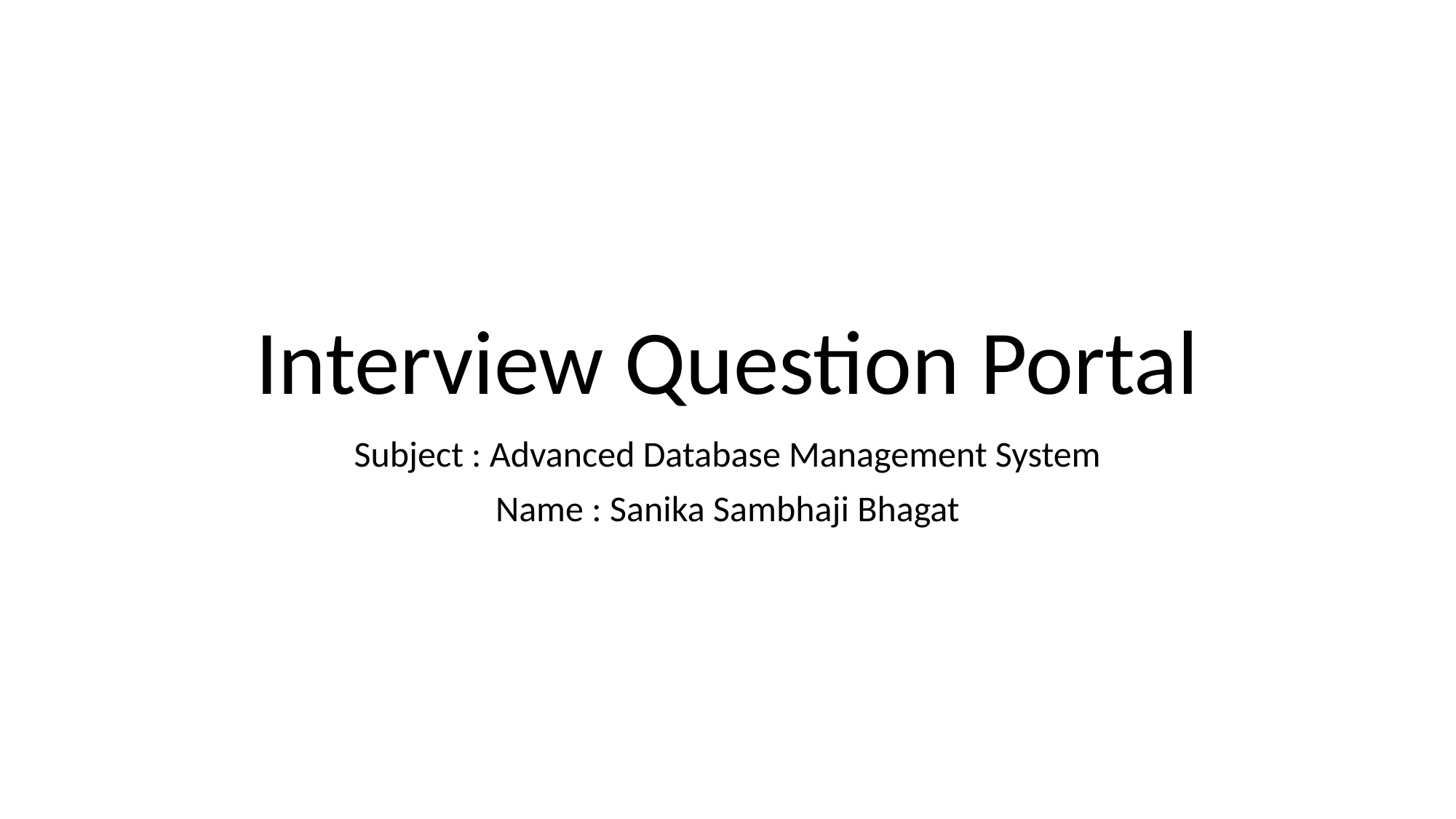

# Interview Question Portal
Subject : Advanced Database Management System
Name : Sanika Sambhaji Bhagat